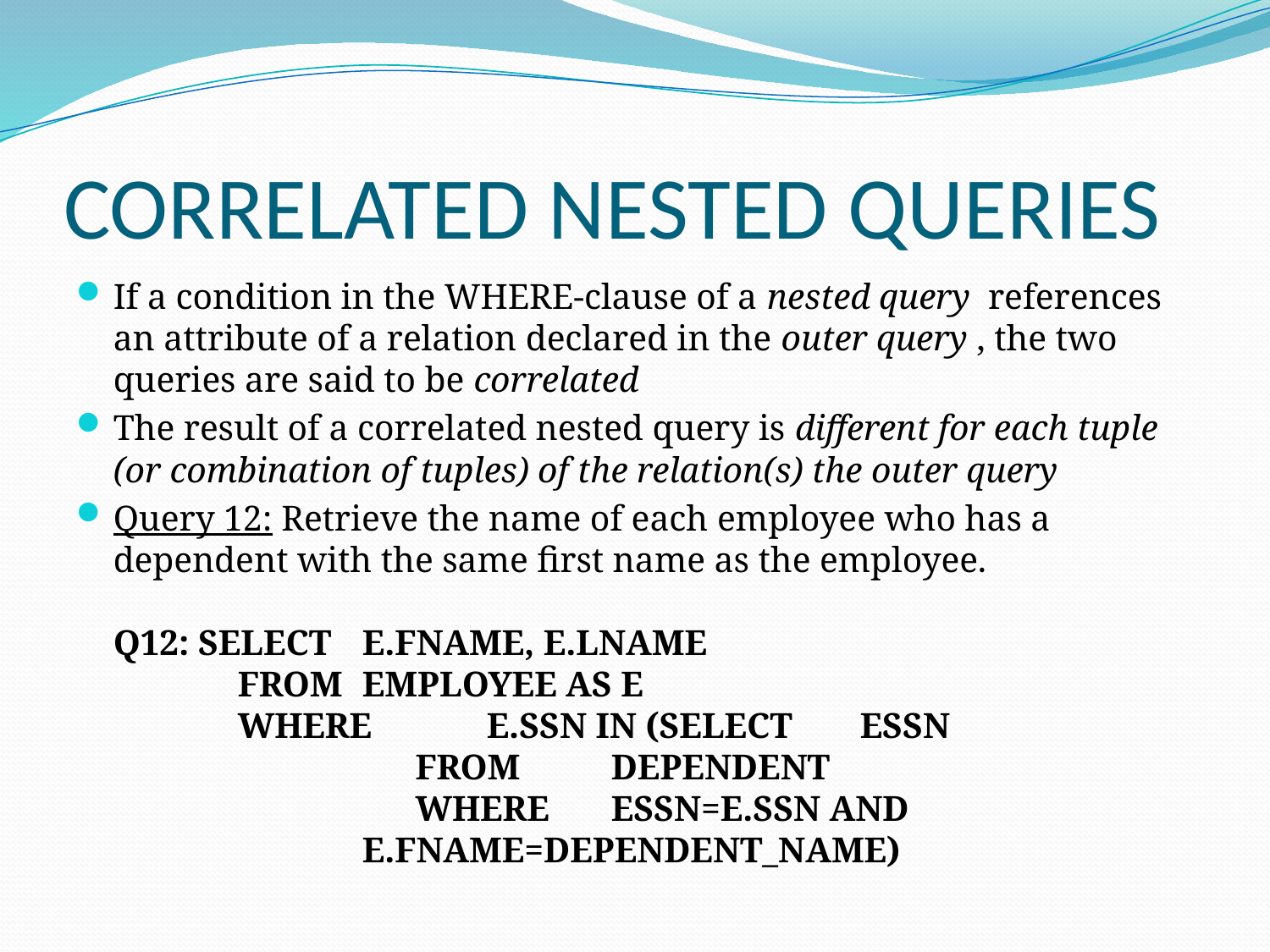

# CORRELATED NESTED QUERIES
If a condition in the WHERE-clause of a nested query  references an attribute of a relation declared in the outer query , the two queries are said to be correlated
The result of a correlated nested query is different for each tuple (or combination of tuples) of the relation(s) the outer query
Query 12: Retrieve the name of each employee who has a dependent with the same first name as the employee.
Q12: SELECT  	E.FNAME, E.LNAME
	FROM		EMPLOYEE AS E
	WHERE	E.SSN IN (SELECT	ESSN
			                    FROM	DEPENDENT
			                    WHERE	ESSN=E.SSN AND
			 	E.FNAME=DEPENDENT_NAME)